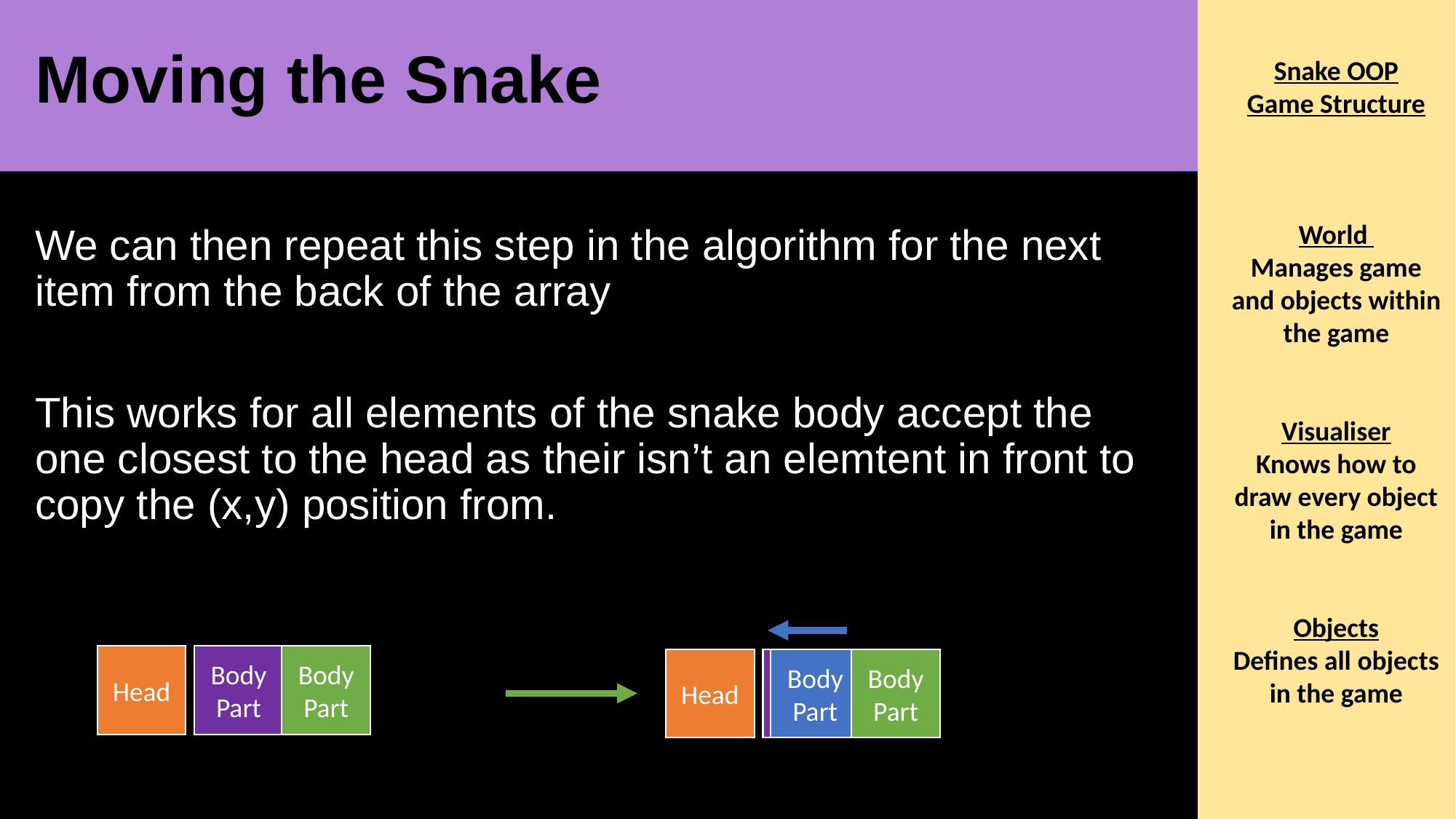

# Moving the Snake
We can then repeat this step in the algorithm for the next item from the back of the array

This works for all elements of the snake body accept the one closest to the head as their isn’t an elemtent in front to copy the (x,y) position from.

Head
Body Part
Body Part
Body Part
Head
Body Part
Body Part
Body Part